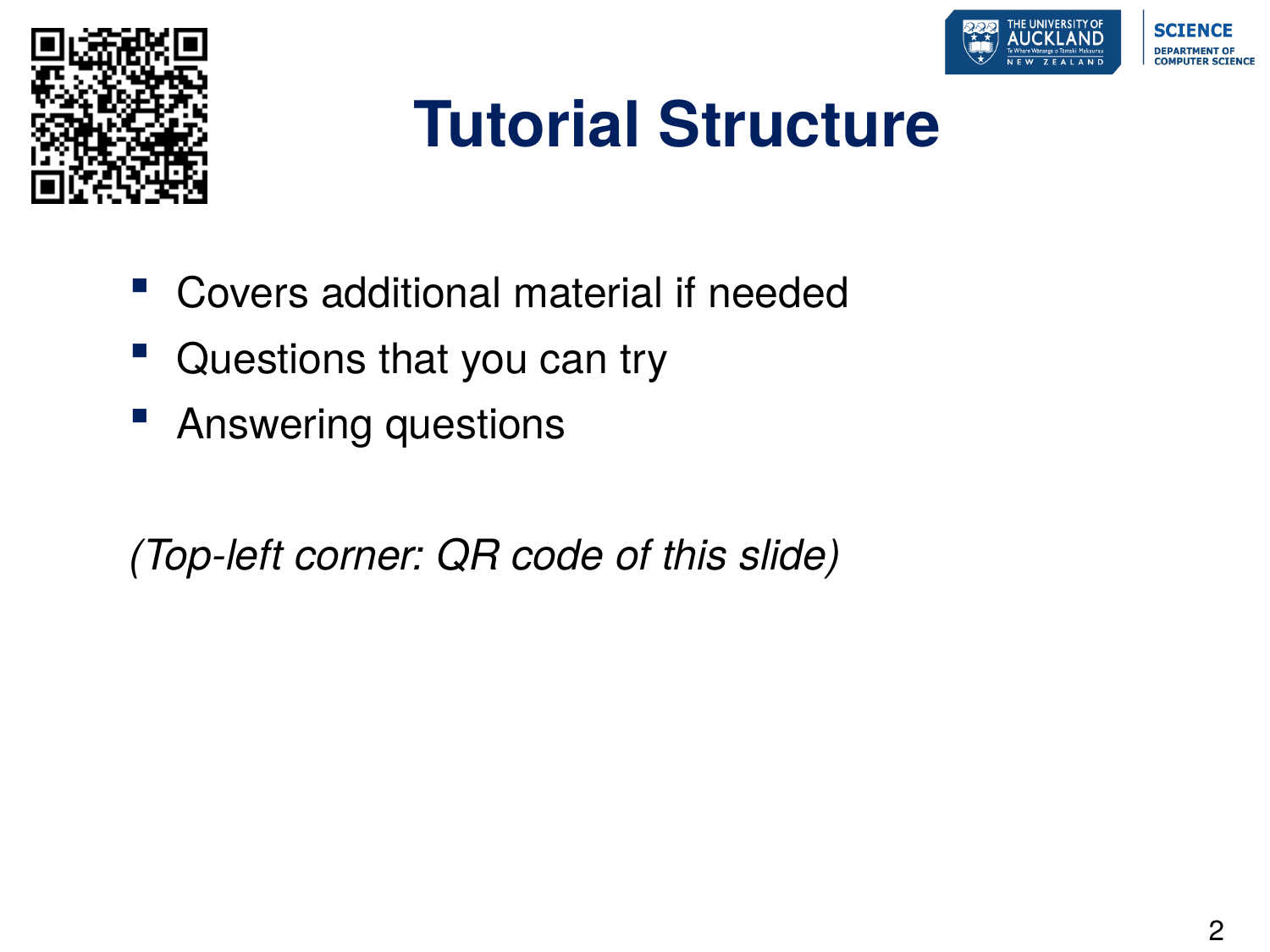

# Tutorial Structure
Covers additional material if needed
Questions that you can try
Answering questions

(Top-left corner: QR code of this slide)
2